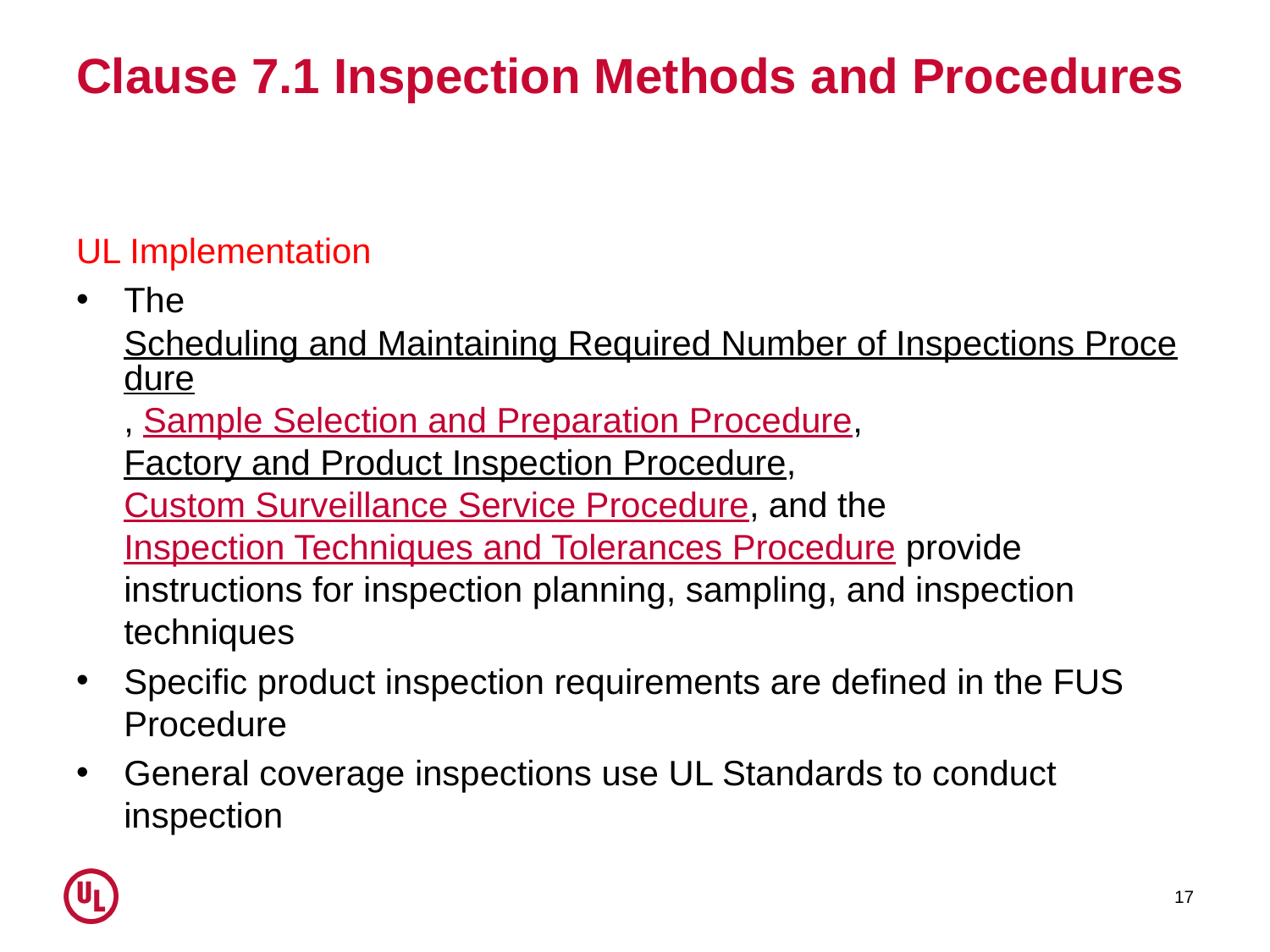

# Clause 7.1 Inspection Methods and Procedures
UL Implementation
The Scheduling and Maintaining Required Number of Inspections Procedure, Sample Selection and Preparation Procedure, Factory and Product Inspection Procedure, Custom Surveillance Service Procedure, and the Inspection Techniques and Tolerances Procedure provide instructions for inspection planning, sampling, and inspection techniques
Specific product inspection requirements are defined in the FUS Procedure
General coverage inspections use UL Standards to conduct inspection

17